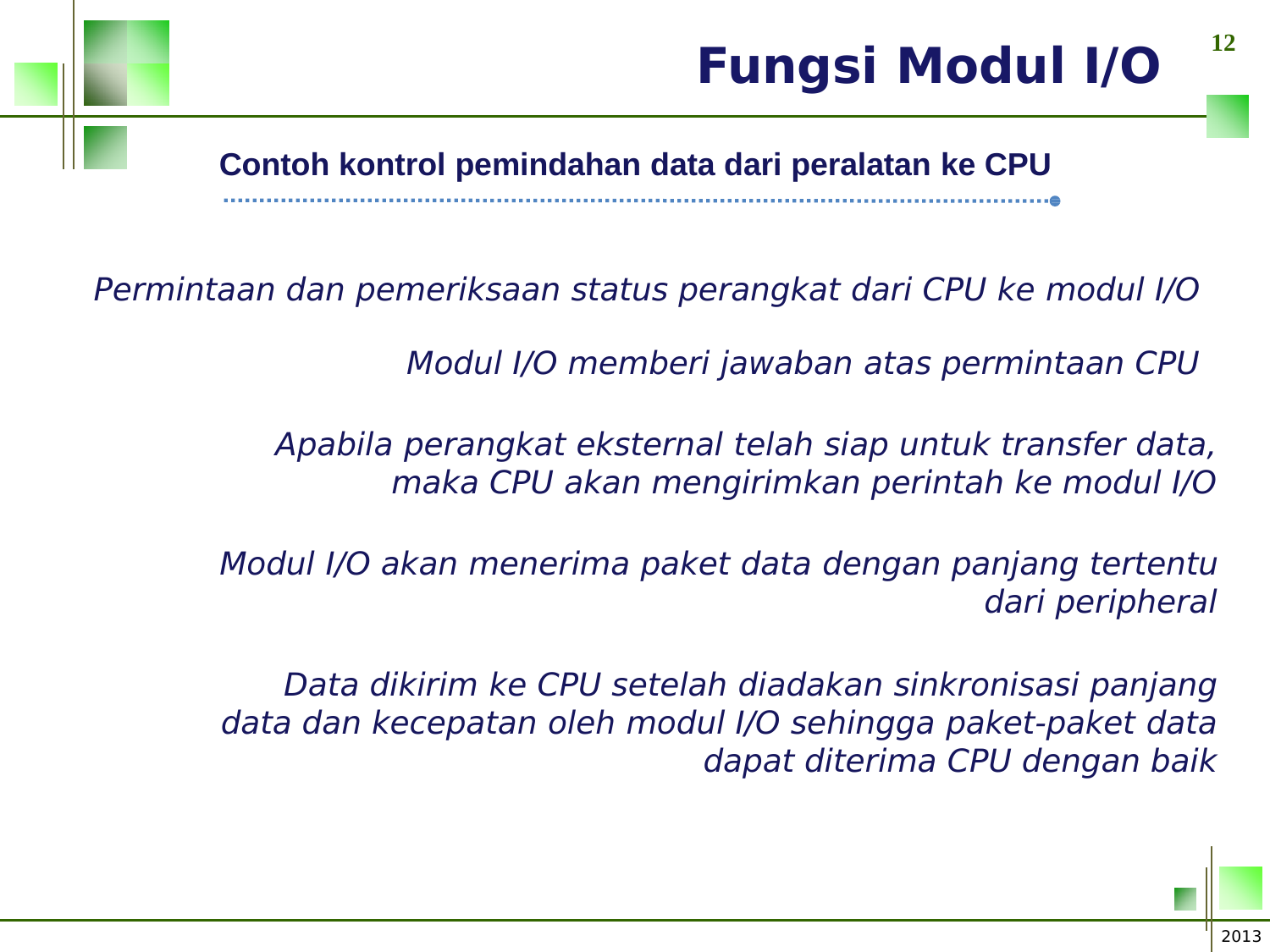

12
# Fungsi Modul I/O
Contoh kontrol pemindahan data dari peralatan ke CPU

Permintaan dan pemeriksaan status perangkat dari CPU ke modul I/O  Modul I/O memberi jawaban atas permintaan CPU

Apabila perangkat eksternal telah siap untuk transfer data,  maka CPU akan mengirimkan perintah ke modul I/O

Modul I/O akan menerima paket data dengan panjang tertentu
dari peripheral

Data dikirim ke CPU setelah diadakan sinkronisasi panjang  data dan kecepatan oleh modul I/O sehingga paket-paket data
dapat diterima CPU dengan baik

2013